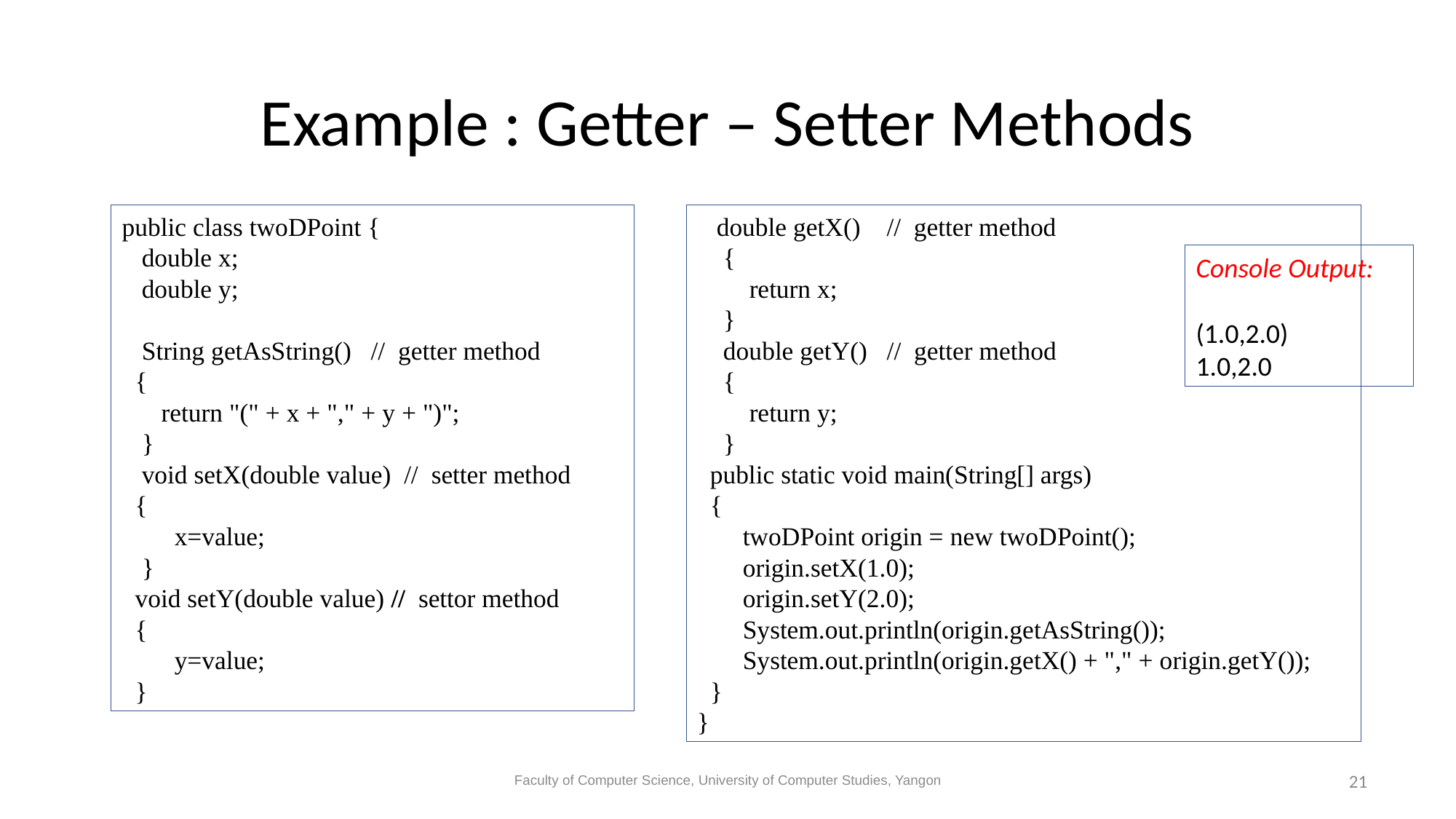

# Example : Getter – Setter Methods
public class twoDPoint {
   double x;
   double y;

   String getAsString()   //  getter method
  {
      return "(" + x + "," + y + ")";
   }
   void setX(double value)  //  setter method
  {
        x=value;
   }
  void setY(double value) //  settor method
  {
        y=value;
  }
   double getX()    //  getter method
    {
        return x;
    }
    double getY()   //  getter method
    {
        return y;
    }
  public static void main(String[] args)
  {
       twoDPoint origin = new twoDPoint();
       origin.setX(1.0);
       origin.setY(2.0);
       System.out.println(origin.getAsString());
       System.out.println(origin.getX() + "," + origin.getY());
  }
}
Console Output:

(1.0,2.0)
1.0,2.0
Faculty of Computer Science, University of Computer Studies, Yangon
21